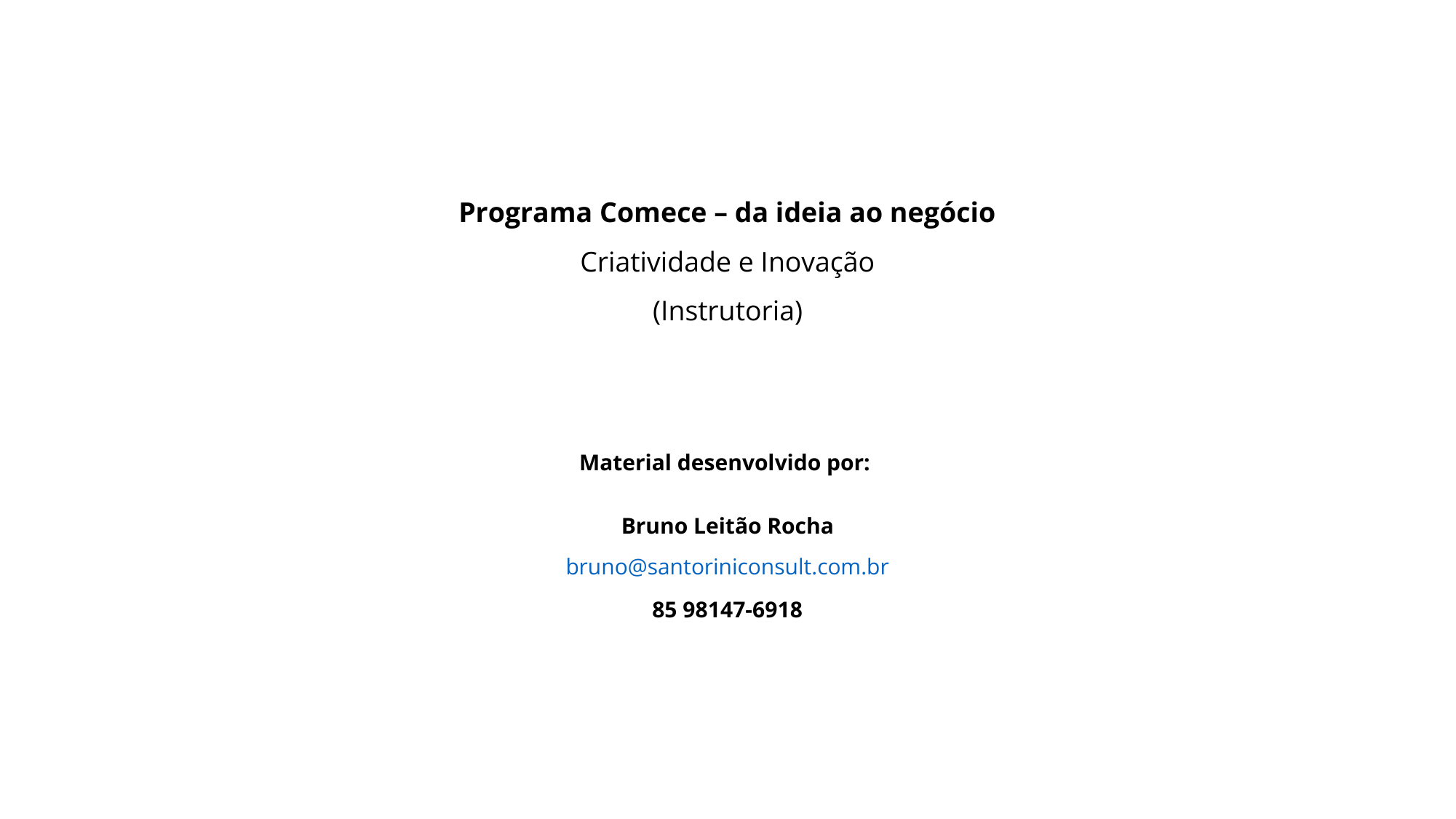

# Programa Comece – da ideia ao negócio Criatividade e Inovação (Instrutoria)
Material desenvolvido por:
Bruno Leitão Rocha
bruno@santoriniconsult.com.br
85 98147-6918